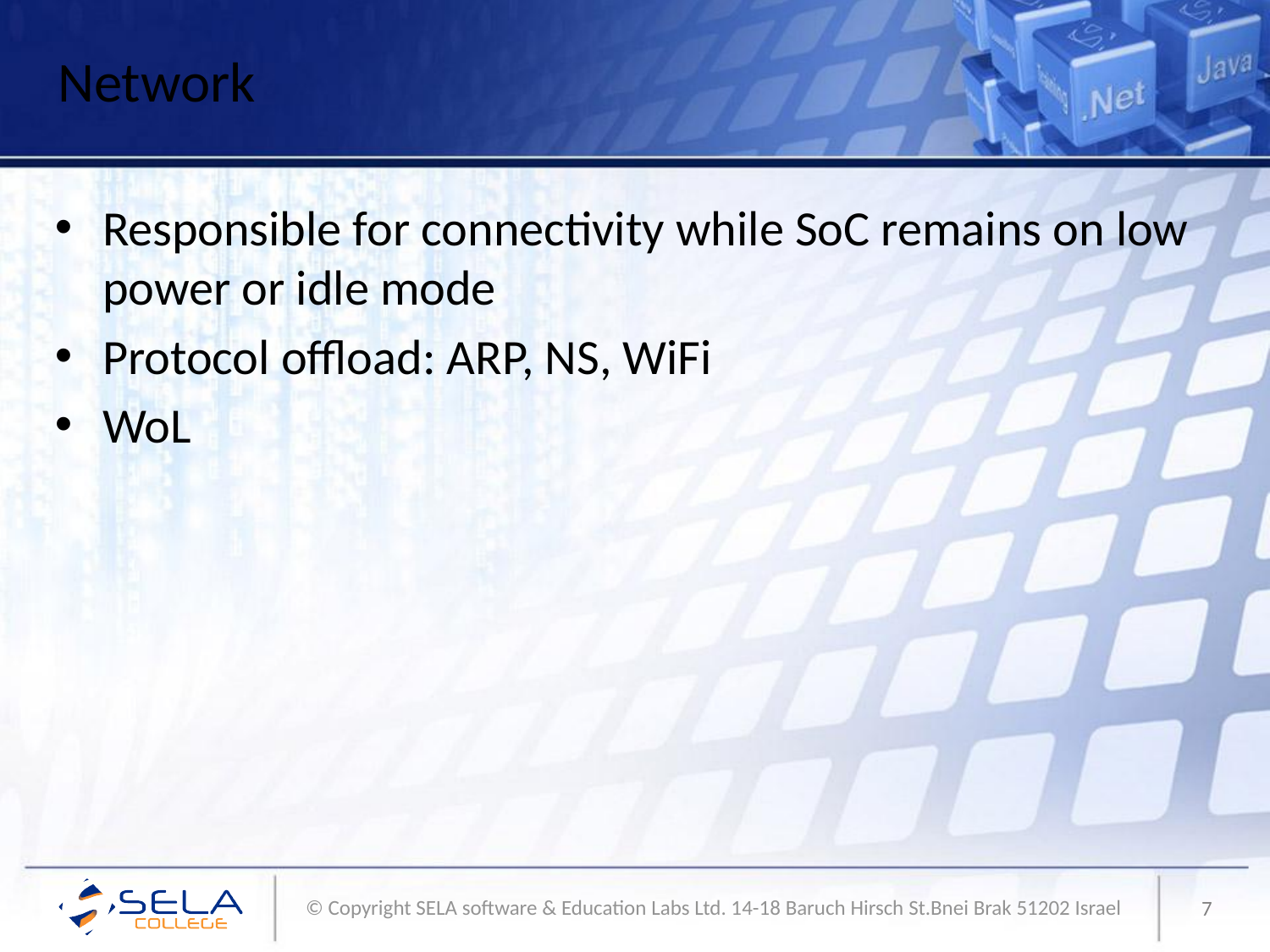

# Network
Responsible for connectivity while SoC remains on low power or idle mode
Protocol offload: ARP, NS, WiFi
WoL

7
© Copyright SELA software & Education Labs Ltd. 14-18 Baruch Hirsch St.Bnei Brak 51202 Israel